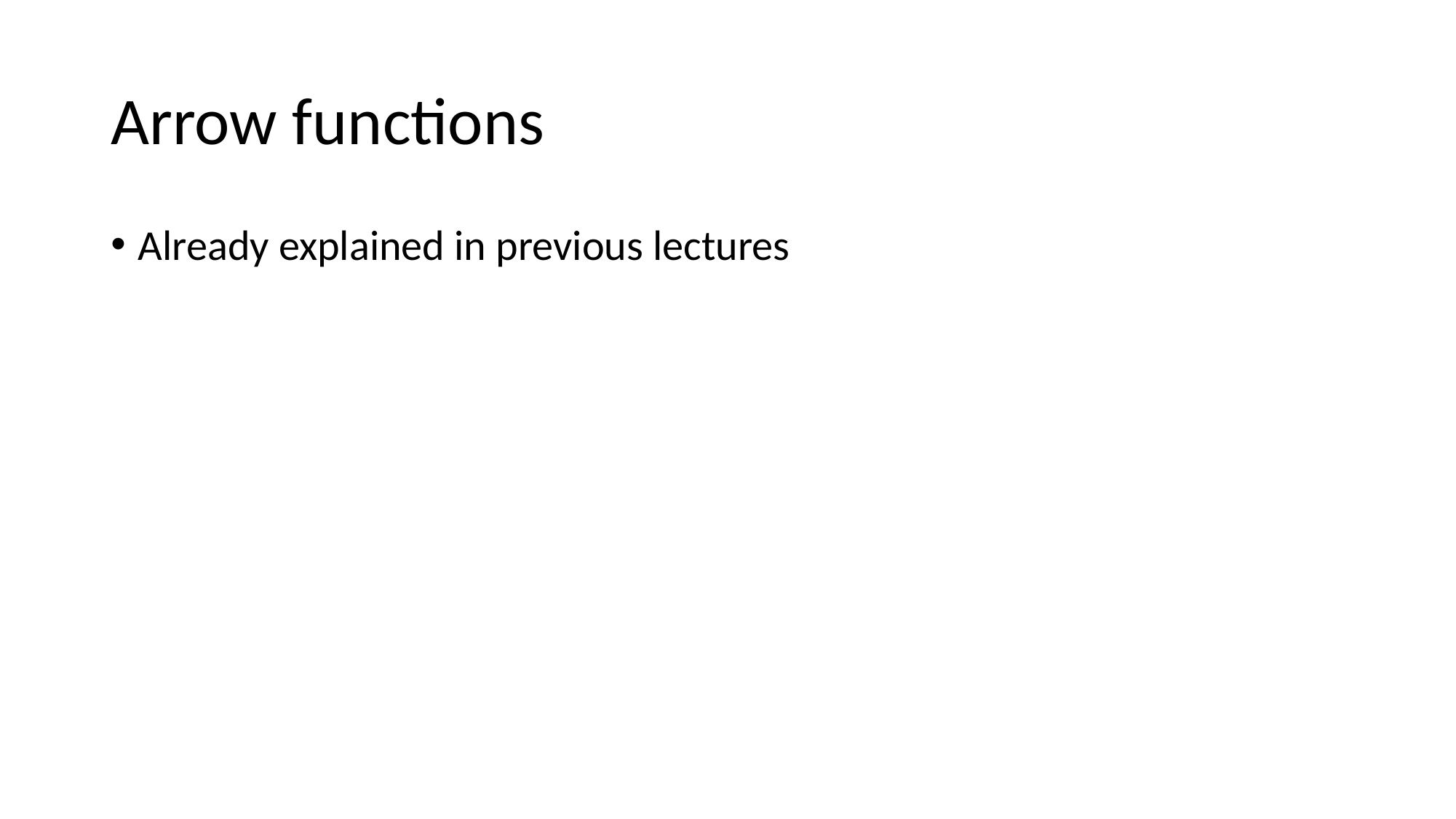

# Arrow functions
Already explained in previous lectures